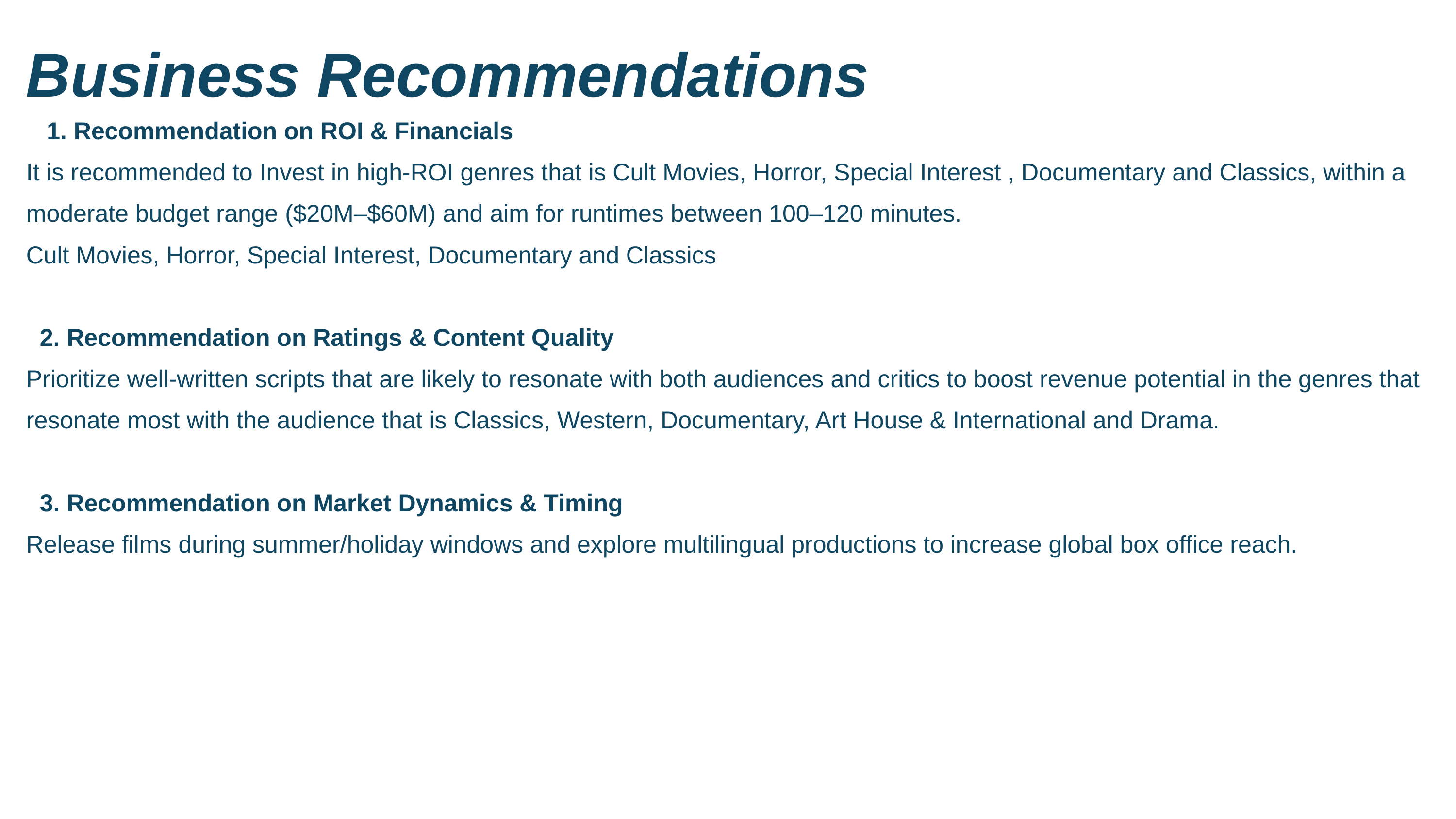

Business Recommendations

1. Recommendation on ROI & Financials
It is recommended to Invest in high-ROI genres that is Cult Movies, Horror, Special Interest , Documentary and Classics, within a moderate budget range ($20M–$60M) and aim for runtimes between 100–120 minutes.
Cult Movies, Horror, Special Interest, Documentary and Classics

  2. Recommendation on Ratings & Content Quality
Prioritize well-written scripts that are likely to resonate with both audiences and critics to boost revenue potential in the genres that resonate most with the audience that is Classics, Western, Documentary, Art House & International and Drama.

  3. Recommendation on Market Dynamics & Timing
Release films during summer/holiday windows and explore multilingual productions to increase global box office reach.